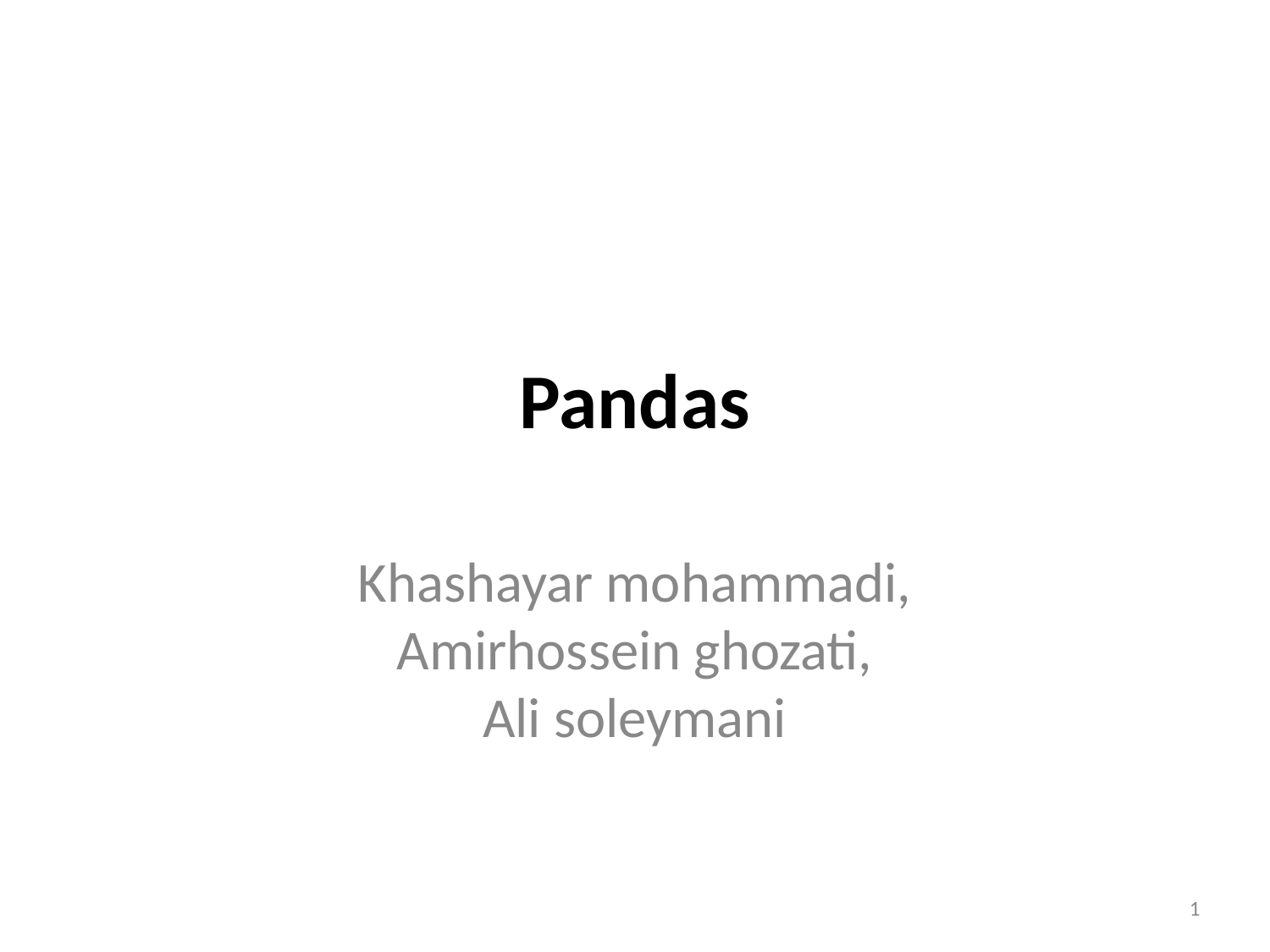

# Pandas
Khashayar mohammadi,
Amirhossein ghozati,
Ali soleymani
1